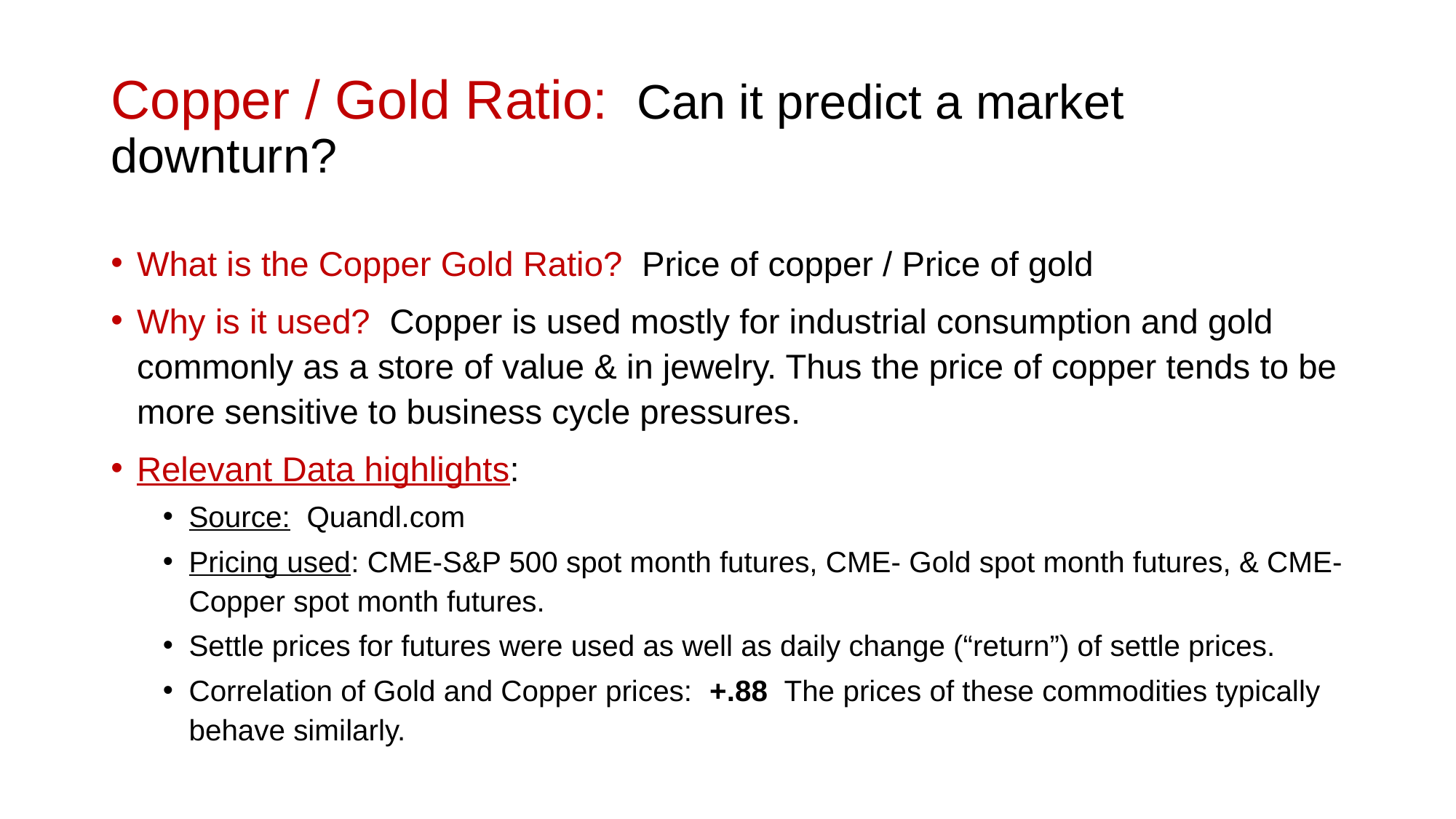

Copper / Gold Ratio:  Can it predict a market downturn?
What is the Copper Gold Ratio?  Price of copper / Price of gold
Why is it used?  Copper is used mostly for industrial consumption and gold commonly as a store of value & in jewelry. Thus the price of copper tends to be more sensitive to business cycle pressures.
Relevant Data highlights:
Source:  Quandl.com
Pricing used: CME-S&P 500 spot month futures, CME- Gold spot month futures, & CME-Copper spot month futures.
Settle prices for futures were used as well as daily change (“return”) of settle prices.
Correlation of Gold and Copper prices:  +.88  The prices of these commodities typically behave similarly.